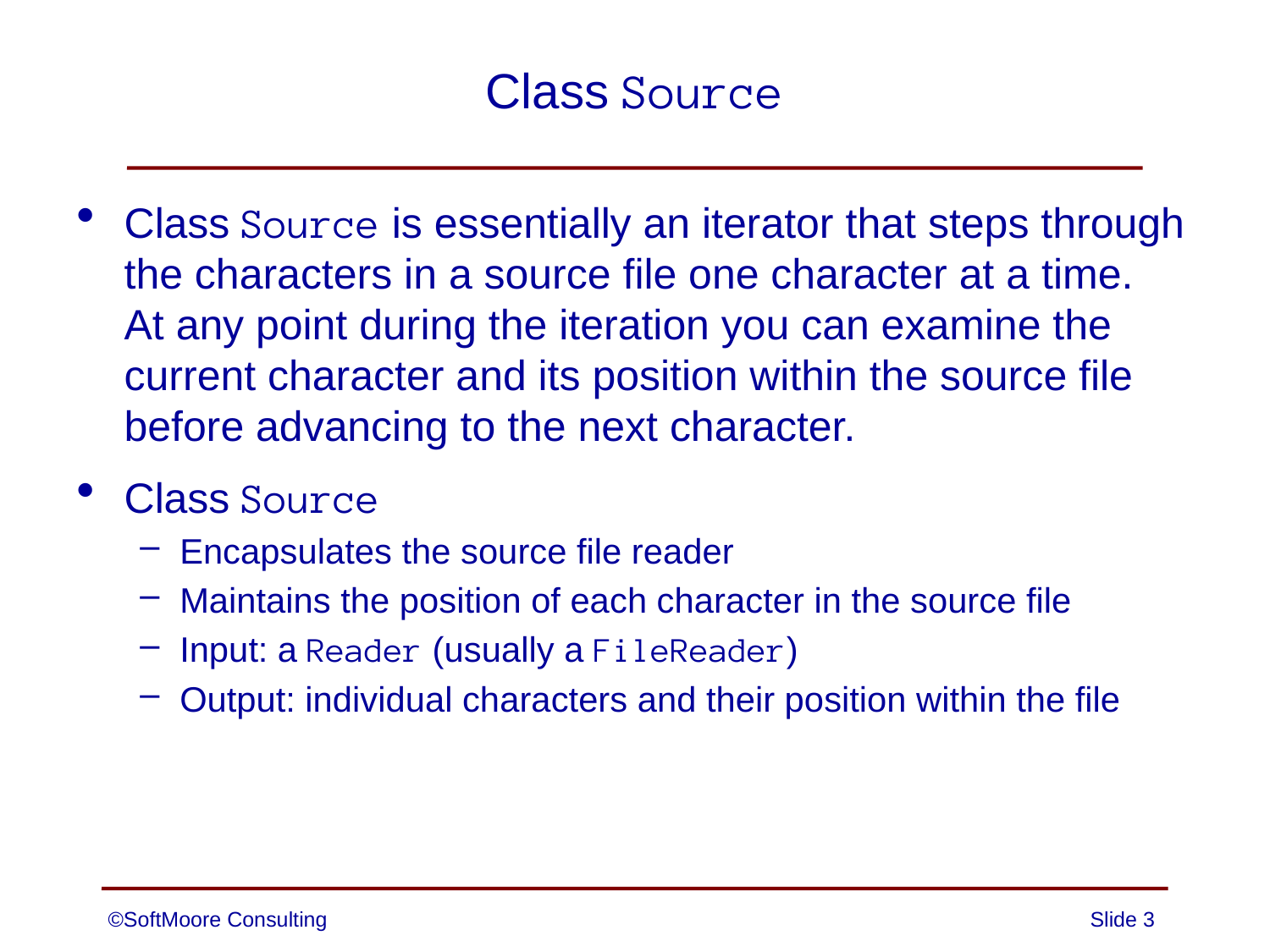

# Class Source
Class Source is essentially an iterator that steps through the characters in a source file one character at a time.  At any point during the iteration you can examine the current character and its position within the source file before advancing to the next character.
Class Source
Encapsulates the source file reader
Maintains the position of each character in the source file
Input: a Reader (usually a FileReader)
Output: individual characters and their position within the file
©SoftMoore Consulting
Slide 3